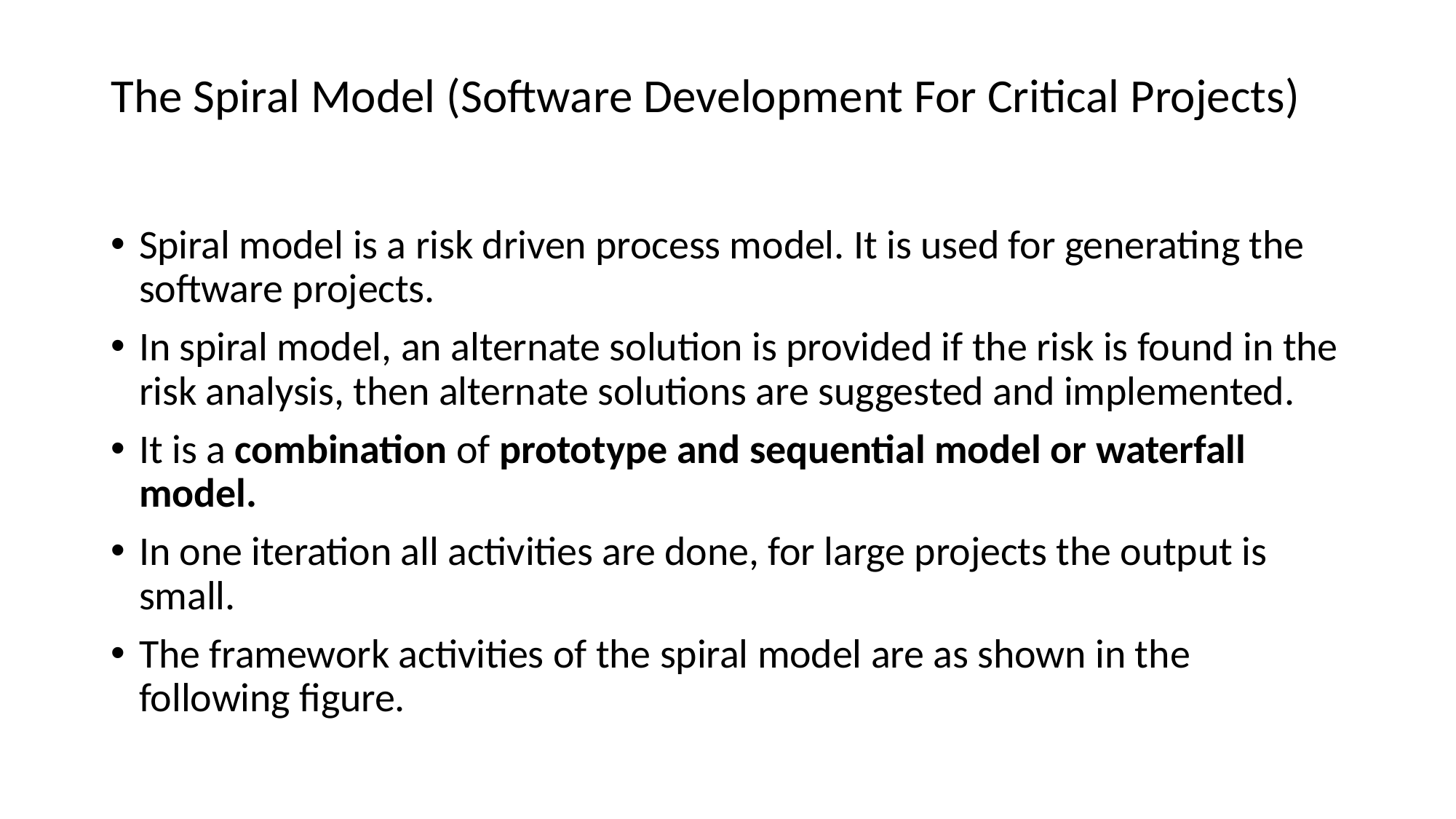

# The Spiral Model (Software Development For Critical Projects)
Spiral model is a risk driven process model. It is used for generating the software projects.
In spiral model, an alternate solution is provided if the risk is found in the risk analysis, then alternate solutions are suggested and implemented.
It is a combination of prototype and sequential model or waterfall model.
In one iteration all activities are done, for large projects the output is small.
The framework activities of the spiral model are as shown in the following figure.